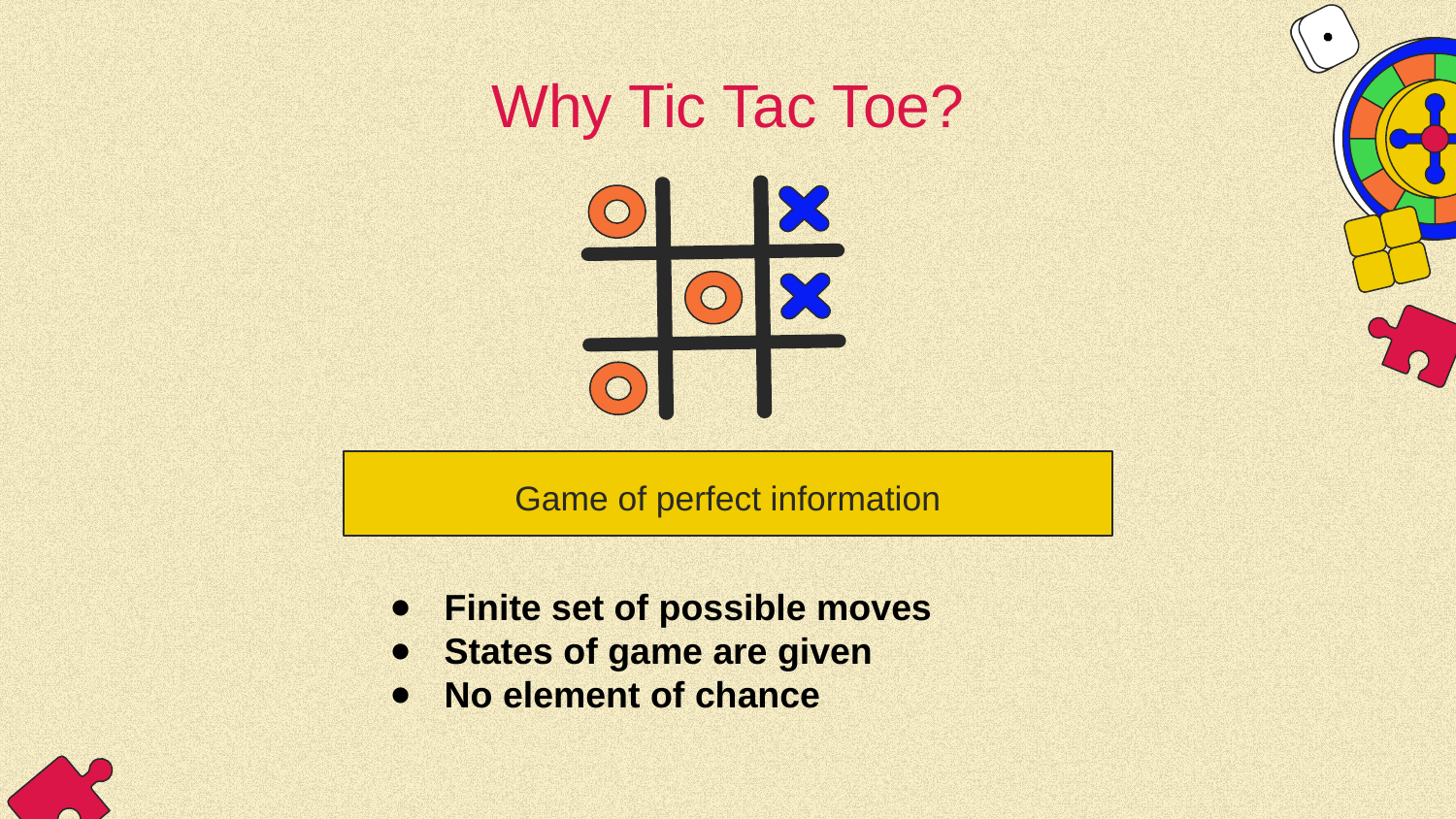

# Why Tic Tac Toe?

Game of perfect information
Finite set of possible moves
States of game are given
No element of chance